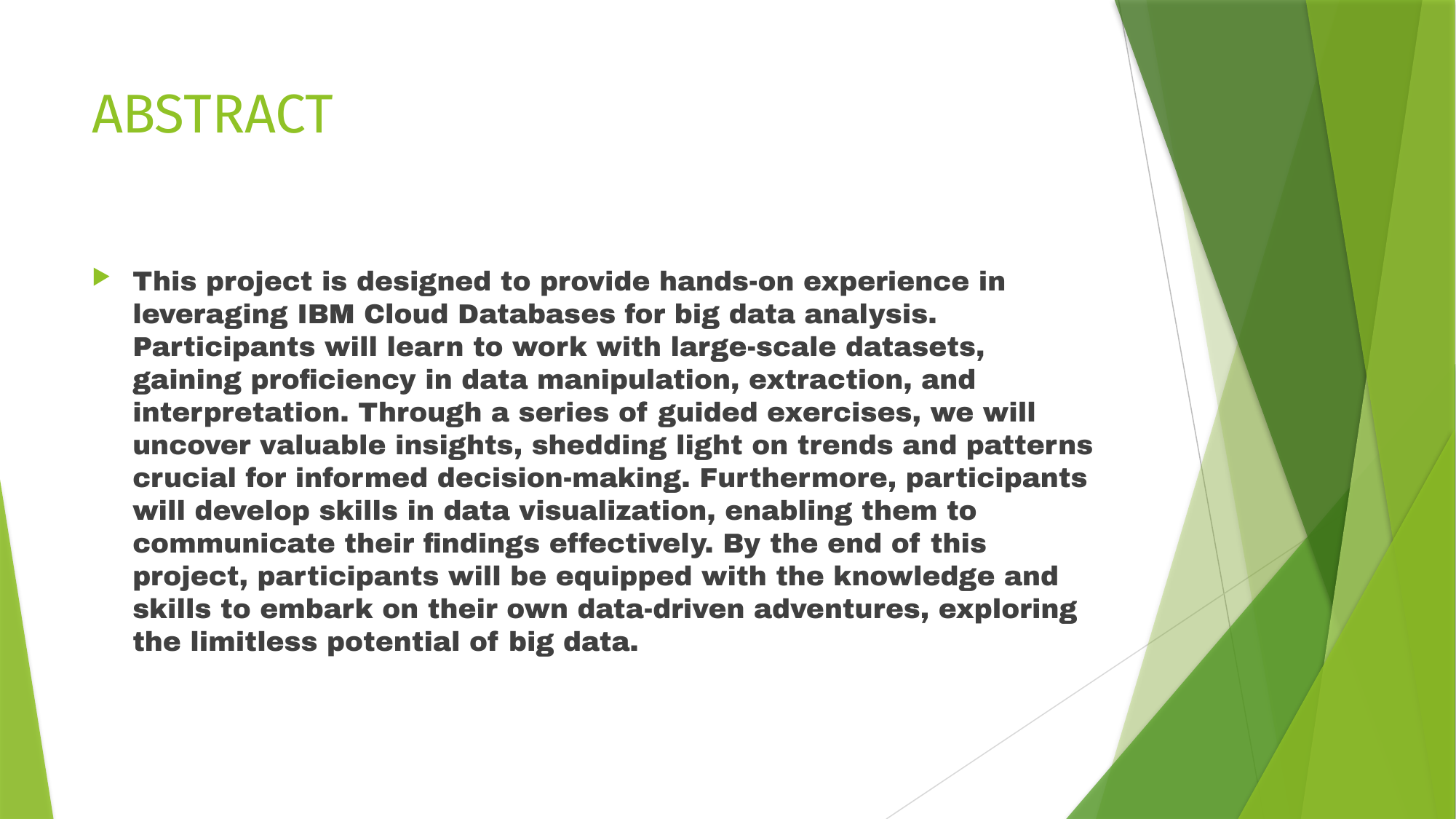

# ABSTRACT
This project is designed to provide hands-on experience in leveraging IBM Cloud Databases for big data analysis. Participants will learn to work with large-scale datasets, gaining proficiency in data manipulation, extraction, and interpretation. Through a series of guided exercises, we will uncover valuable insights, shedding light on trends and patterns crucial for informed decision-making. Furthermore, participants will develop skills in data visualization, enabling them to communicate their findings effectively. By the end of this project, participants will be equipped with the knowledge and skills to embark on their own data-driven adventures, exploring the limitless potential of big data.